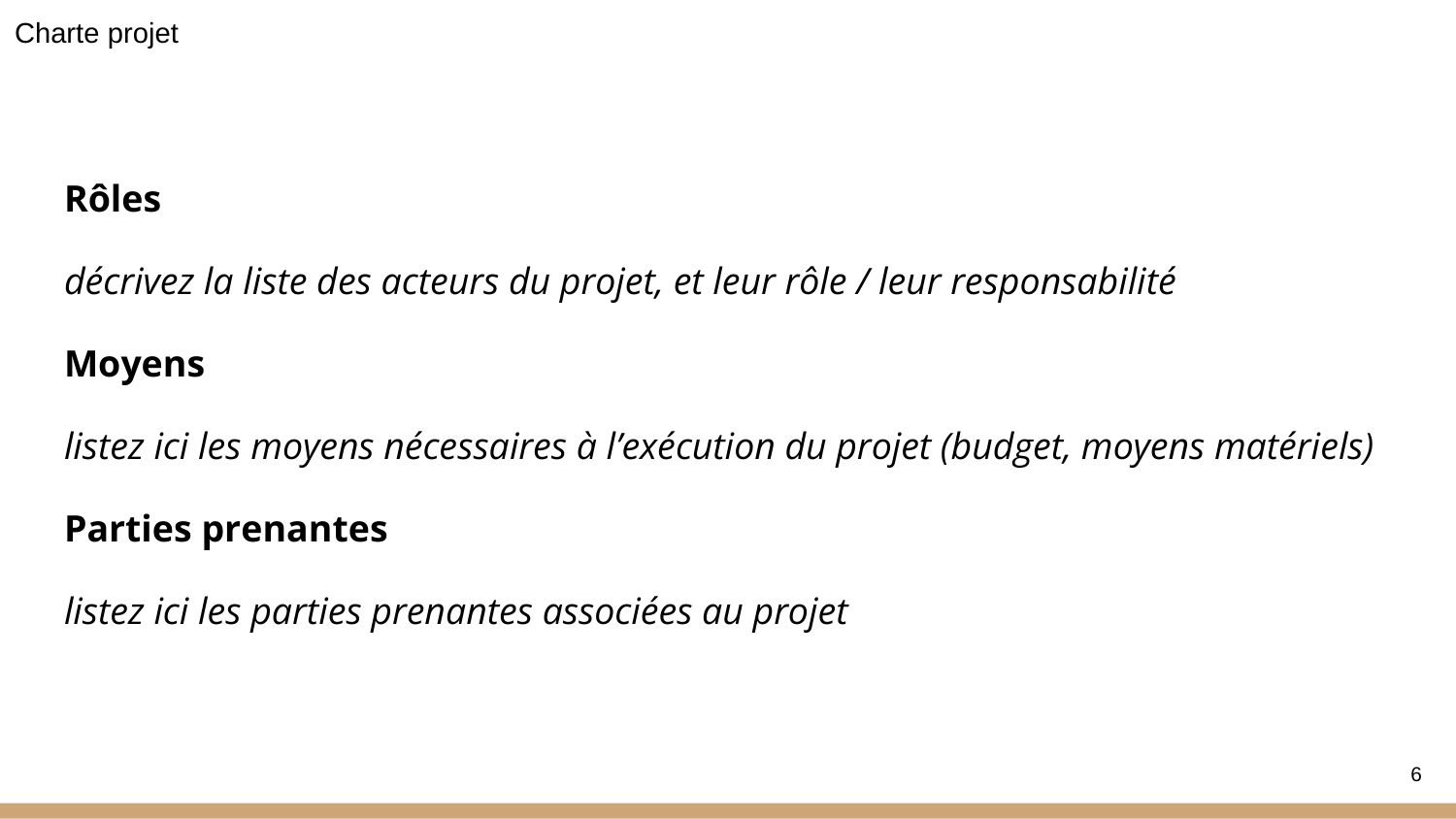

Charte projet

Rôles
décrivez la liste des acteurs du projet, et leur rôle / leur responsabilité
Moyens
listez ici les moyens nécessaires à l’exécution du projet (budget, moyens matériels)
Parties prenantes
listez ici les parties prenantes associées au projet

6